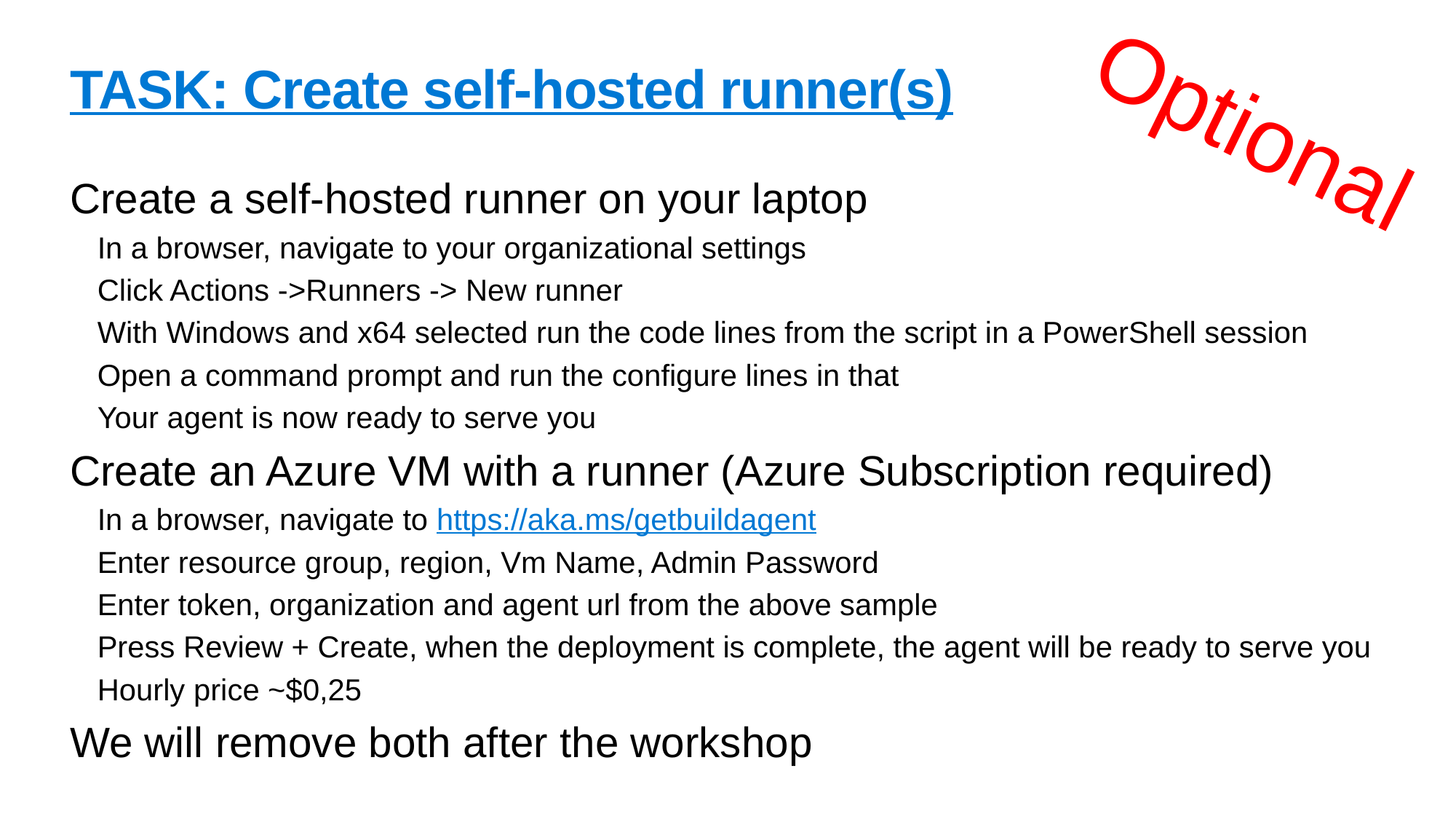

# TASK: Create self-hosted runner(s)
Optional
Create a self-hosted runner on your laptop
In a browser, navigate to your organizational settings
Click Actions ->Runners -> New runner
With Windows and x64 selected run the code lines from the script in a PowerShell session
Open a command prompt and run the configure lines in that
Your agent is now ready to serve you
Create an Azure VM with a runner (Azure Subscription required)
In a browser, navigate to https://aka.ms/getbuildagent
Enter resource group, region, Vm Name, Admin Password
Enter token, organization and agent url from the above sample
Press Review + Create, when the deployment is complete, the agent will be ready to serve you
Hourly price ~$0,25
We will remove both after the workshop